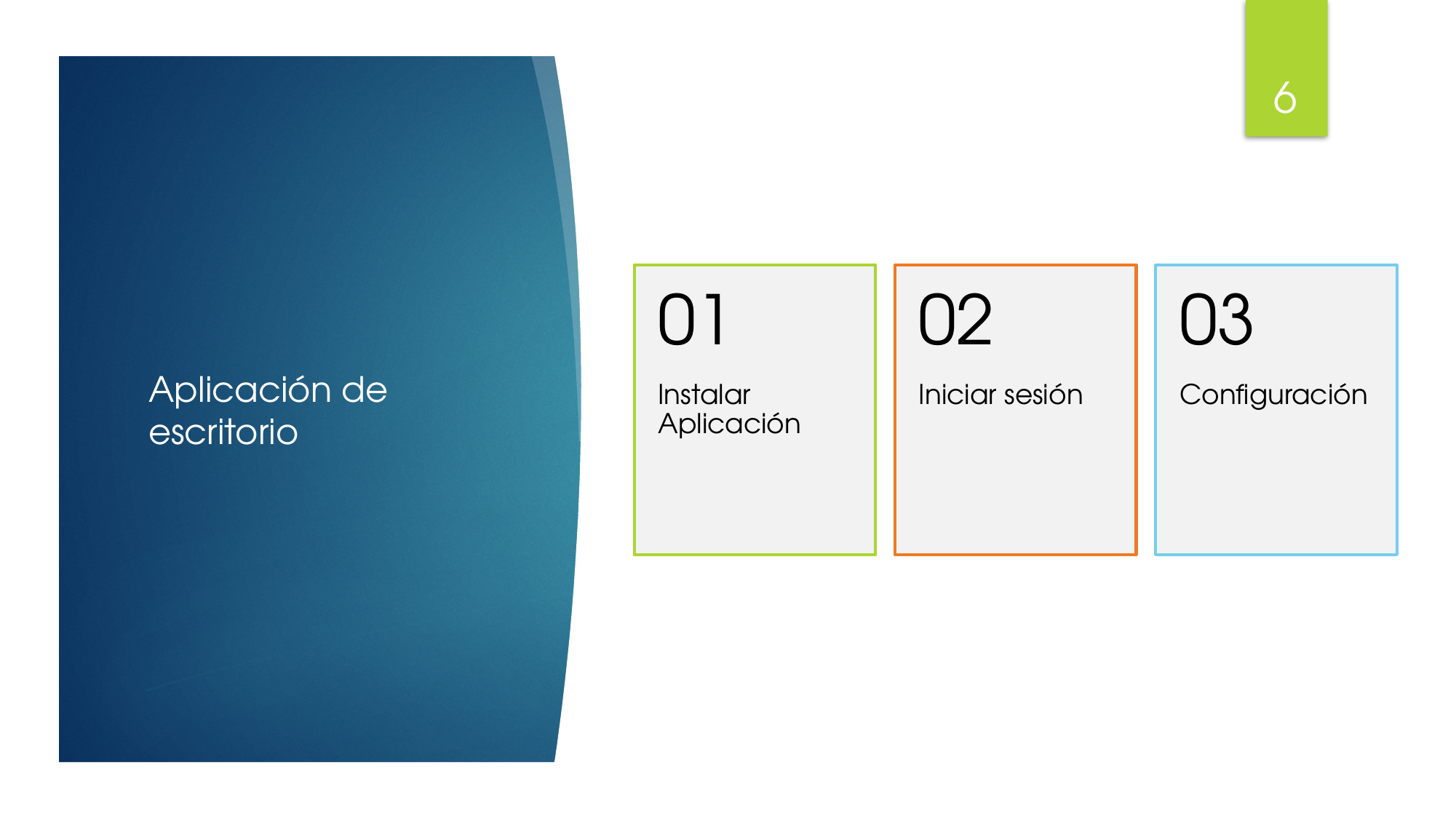

6
Instalar Aplicación
01
Iniciar sesión
02
Configuración
03
# Aplicación de escritorio